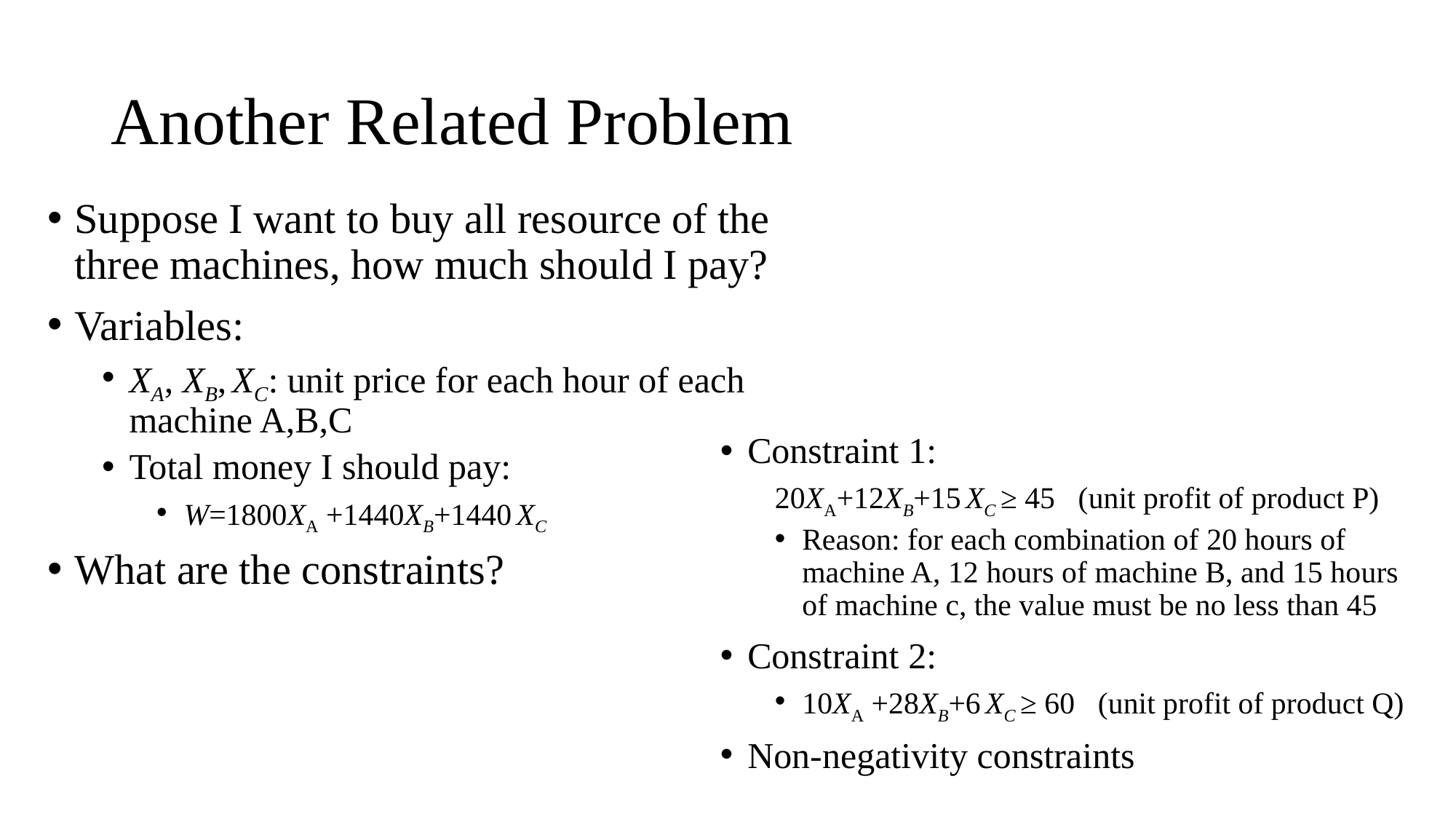

# Another Related Problem
Suppose I want to buy all resource of the three machines, how much should I pay?
Variables:
XA, XB, XC: unit price for each hour of each machine A,B,C
Total money I should pay:
W=1800XA +1440XB+1440 XC
What are the constraints?
Constraint 1:
20XA+12XB+15 XC ≥ 45   (unit profit of product P)
Reason: for each combination of 20 hours of machine A, 12 hours of machine B, and 15 hours of machine c, the value must be no less than 45
Constraint 2:
10XA +28XB+6 XC ≥ 60   (unit profit of product Q)
Non-negativity constraints